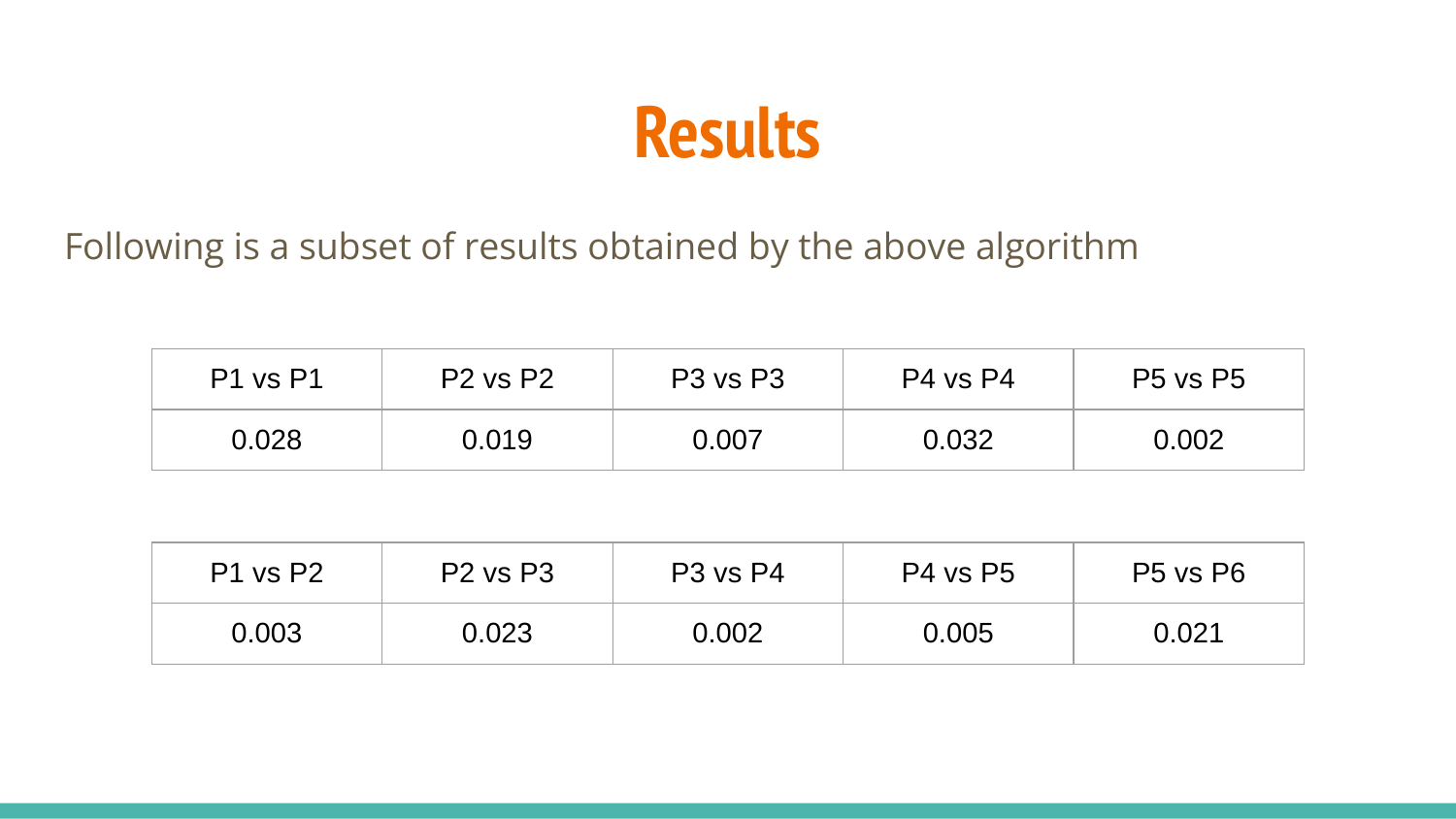

# Results
Following is a subset of results obtained by the above algorithm
| P1 vs P1 | P2 vs P2 | P3 vs P3 | P4 vs P4 | P5 vs P5 |
| --- | --- | --- | --- | --- |
| 0.028 | 0.019 | 0.007 | 0.032 | 0.002 |
| P1 vs P2 | P2 vs P3 | P3 vs P4 | P4 vs P5 | P5 vs P6 |
| --- | --- | --- | --- | --- |
| 0.003 | 0.023 | 0.002 | 0.005 | 0.021 |